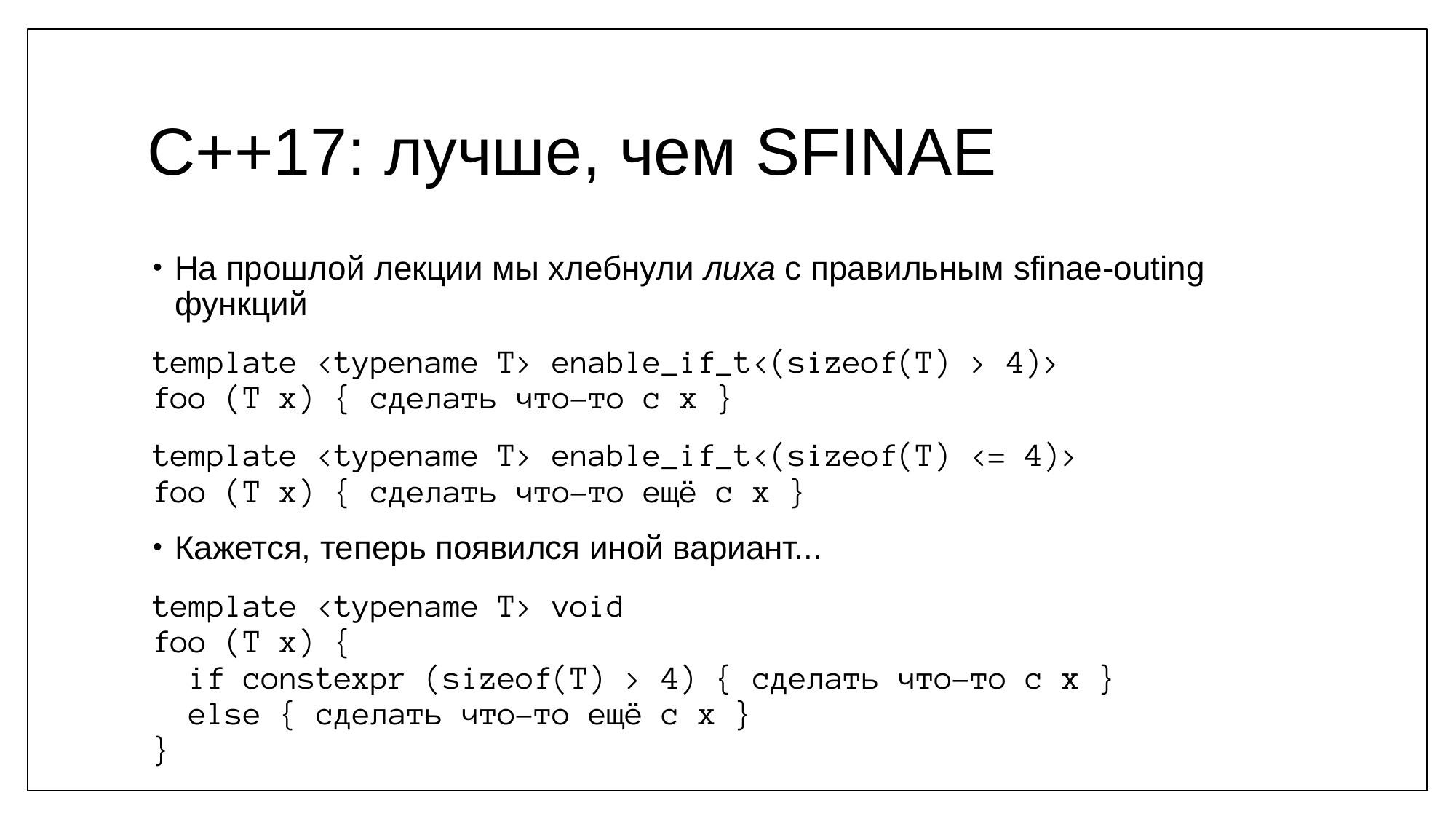

# С++17: лучше, чем SFINAE
На прошлой лекции мы хлебнули лиха с правильным sfinae-outing функций
template <typename T> enable_if_t<(sizeof(T) > 4)>
foo (T x) { сделать что-то с x }
template <typename T> enable_if_t<(sizeof(T) <= 4)>
foo (T x) { сделать что-то ещё с x }
Кажется, теперь появился иной вариант...
template <typename T> void
foo (T x) {
  if constexpr (sizeof(T) > 4) { сделать что-то с x }
  else { сделать что-то ещё с x }
}